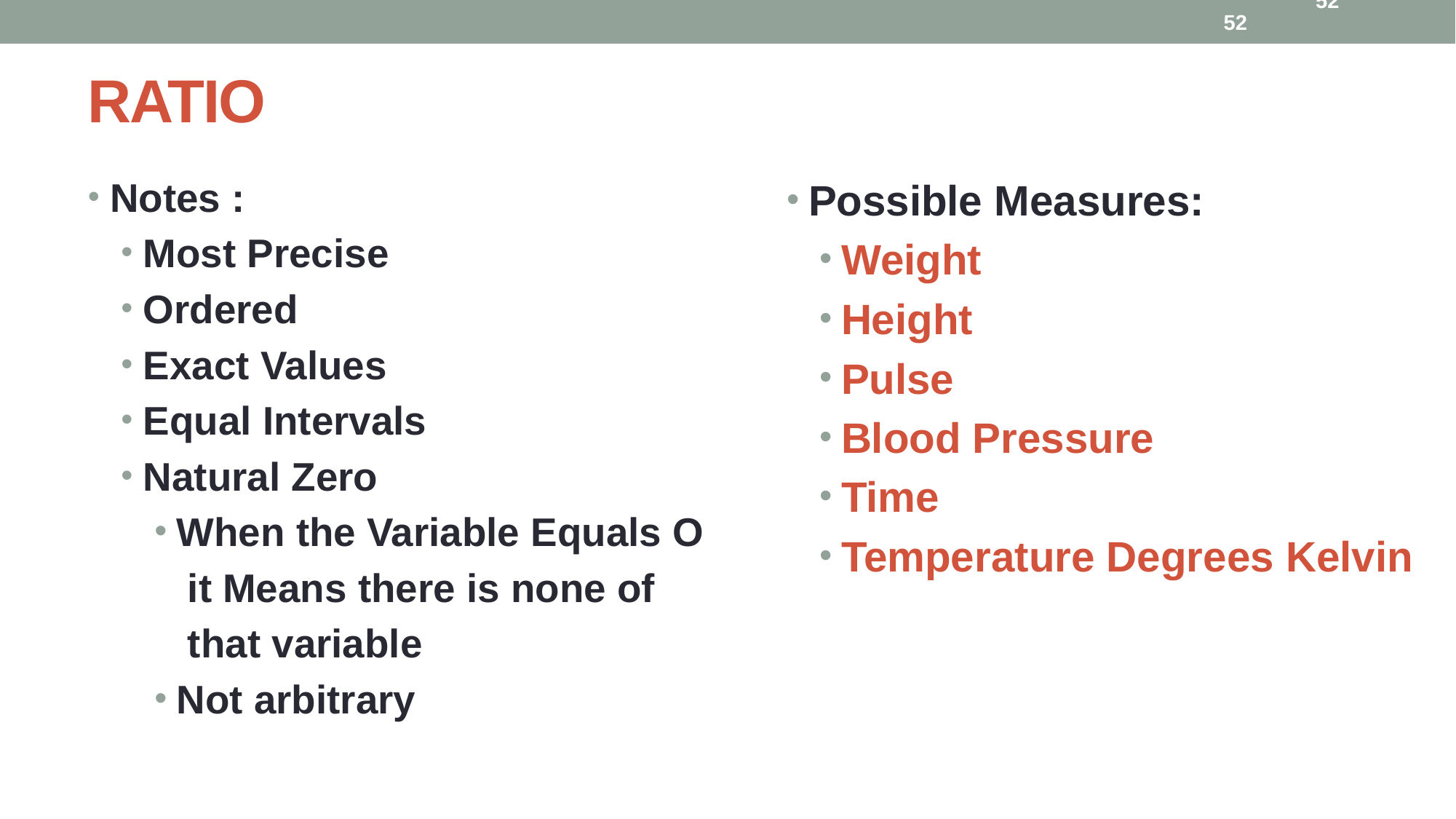

52
52
RATIO
Notes :
Most Precise
Ordered
Exact Values
Equal Intervals
Natural Zero
When the Variable Equals O
   it Means there is none of
   that variable
Not arbitrary

Possible Measures:
Weight
Height
Pulse
Blood Pressure
Time
Temperature Degrees Kelvin